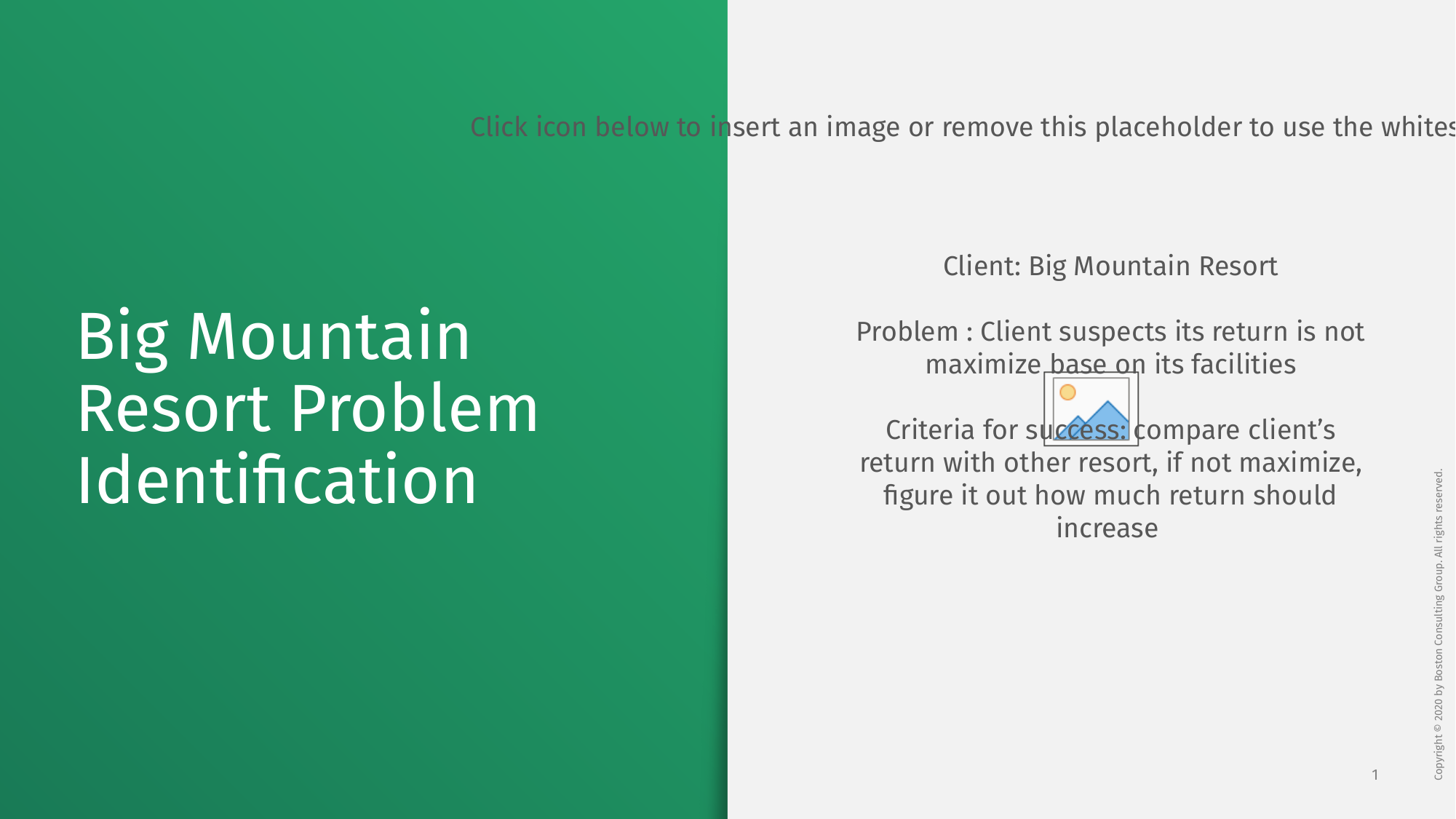

# Big Mountain Resort Problem Identification
Client: Big Mountain Resort

Problem : Client suspects its return is not maximize base on its facilities

Criteria for success: compare client’s return with other resort, if not maximize, figure it out how much return should increase